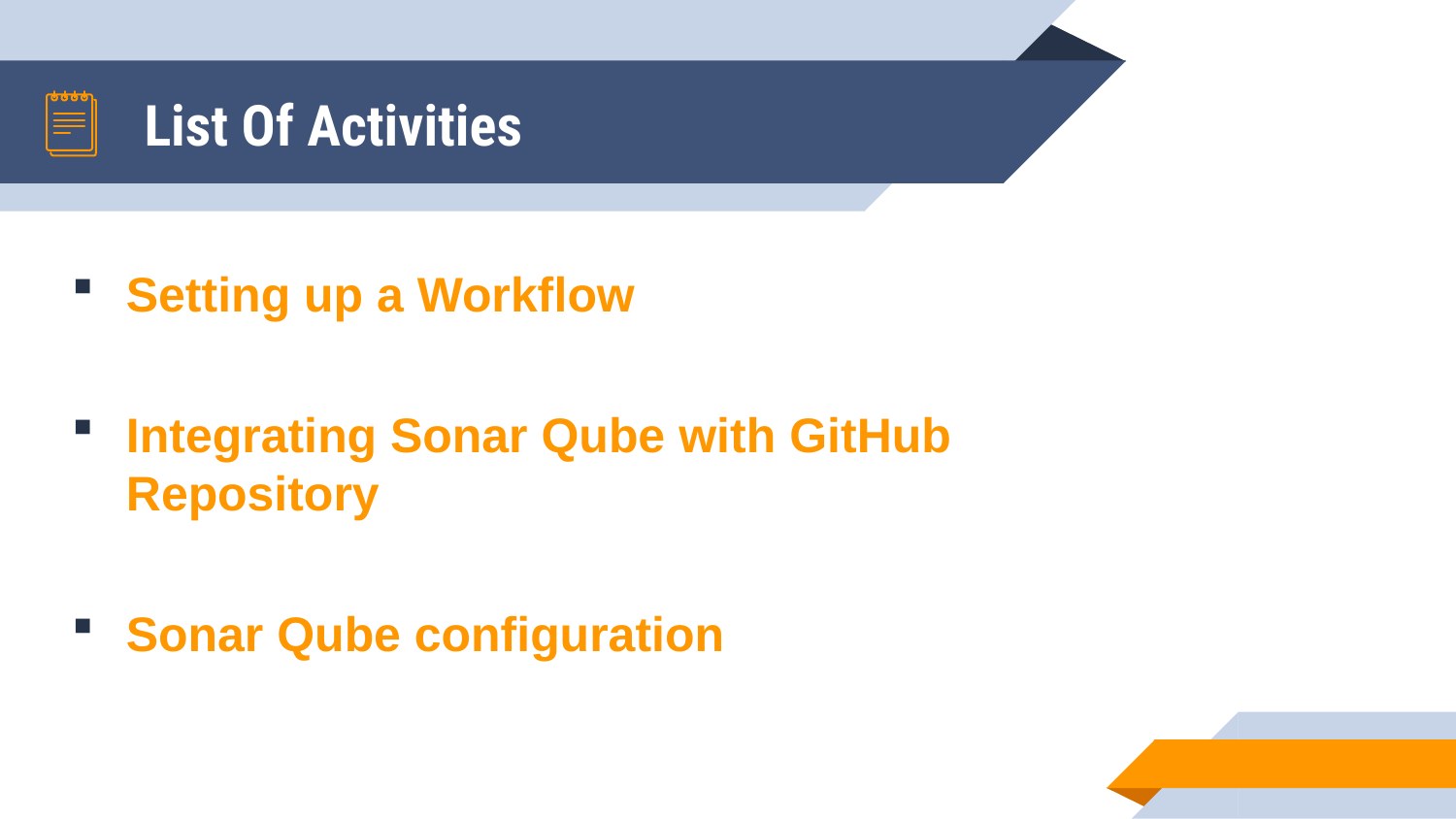

# List Of Activities

Setting up a Workflow

Integrating Sonar Qube with GitHub Repository

Sonar Qube configuration